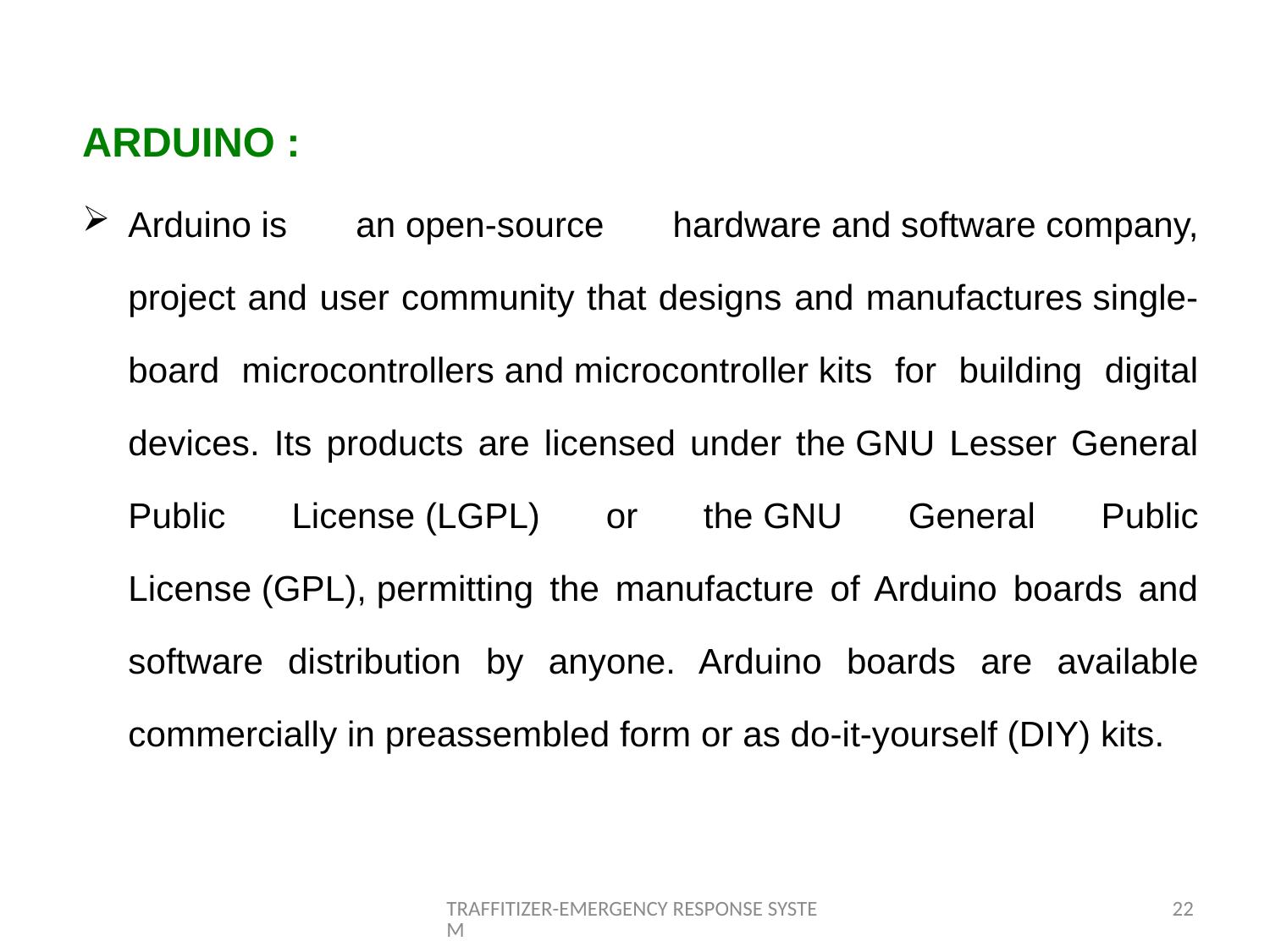

ARDUINO :
Arduino is an open-source hardware and software company, project and user community that designs and manufactures single-board microcontrollers and microcontroller kits for building digital devices. Its products are licensed under the GNU Lesser General Public License (LGPL) or the GNU General Public License (GPL), permitting the manufacture of Arduino boards and software distribution by anyone. Arduino boards are available commercially in preassembled form or as do-it-yourself (DIY) kits.
TRAFFITIZER-EMERGENCY RESPONSE SYSTEM
22